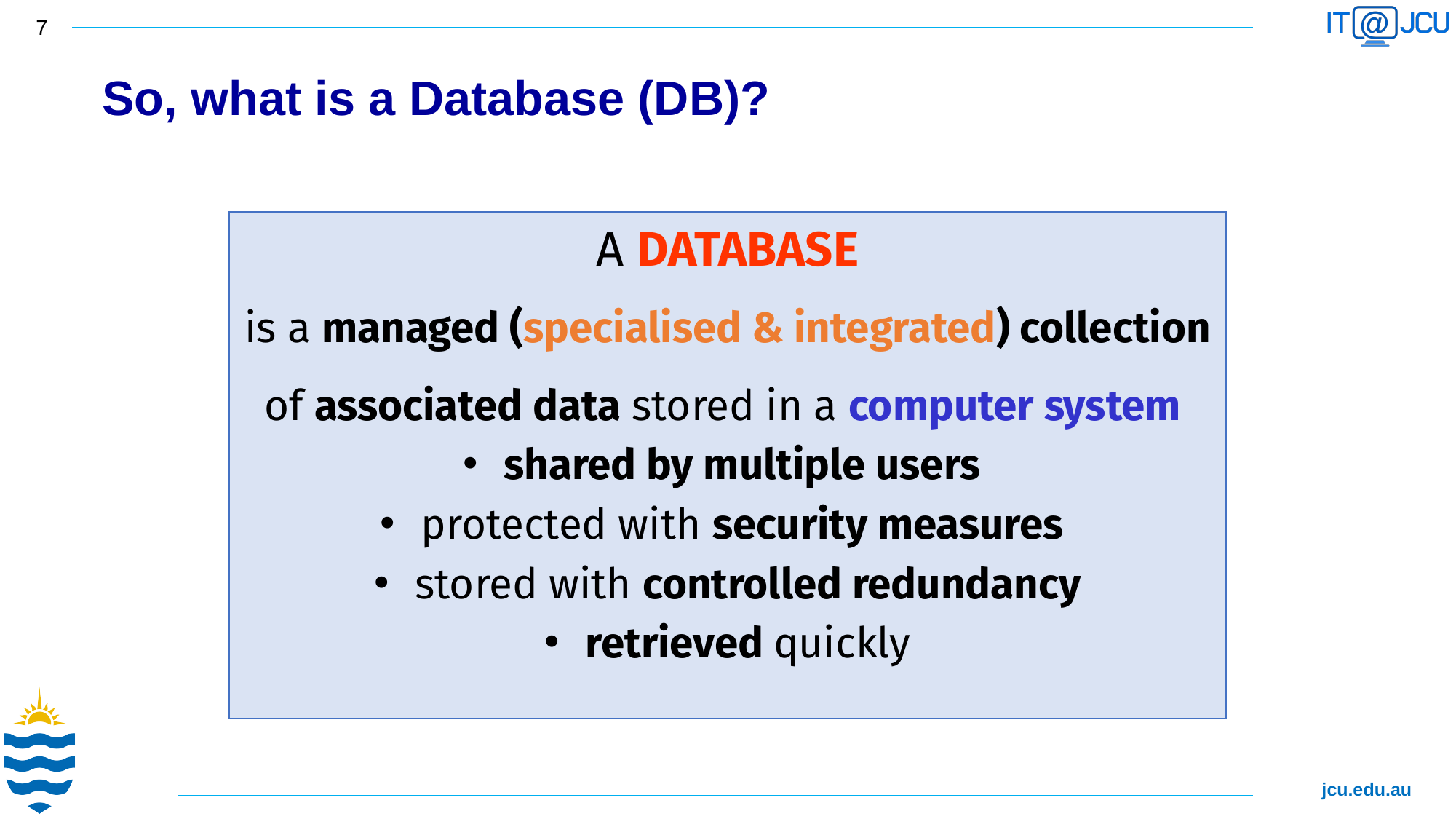

7
So, what is a Database (DB)?
A DATABASE
is a managed (specialised & integrated) collection
of associated data stored in a computer system
shared by multiple users
protected with security measures
stored with controlled redundancy
retrieved quickly